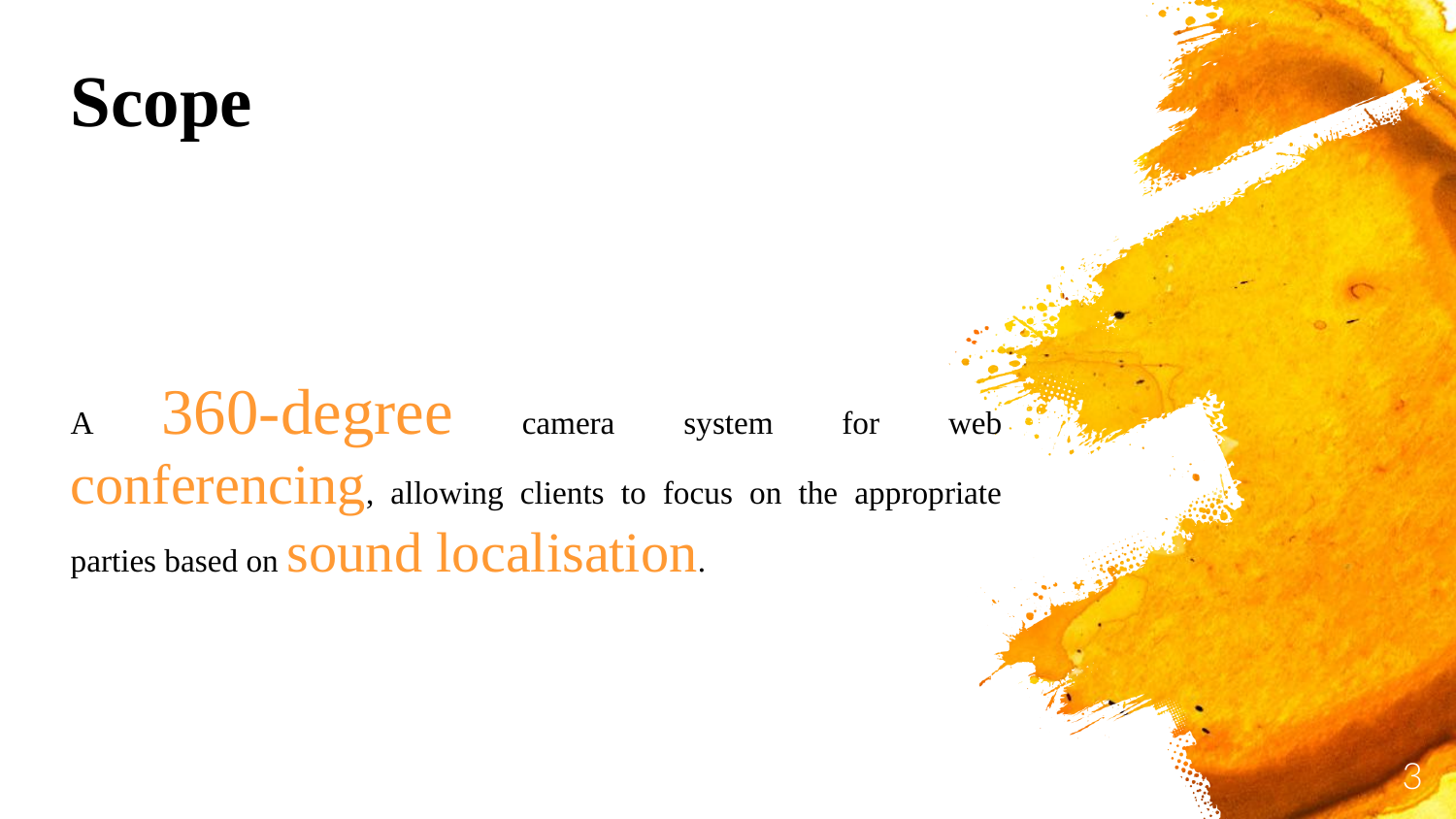

Scope
A 360-degree camera system for web conferencing, allowing clients to focus on the appropriate parties based on sound localisation.
3